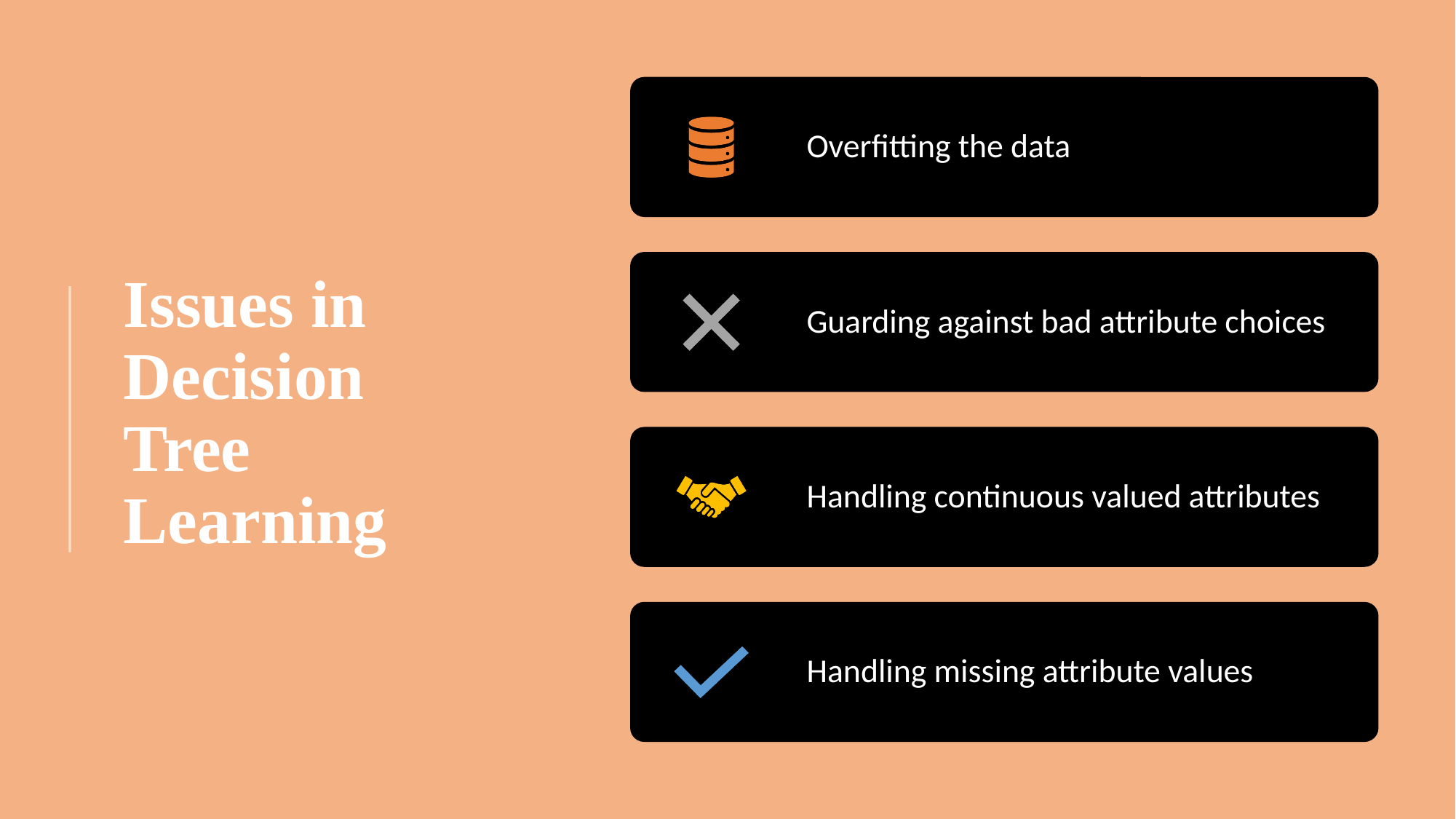

Overfitting the data
Guarding against bad attribute choices
Handling continuous valued attributes
Handling missing attribute values
# Issues in Decision Tree Learning